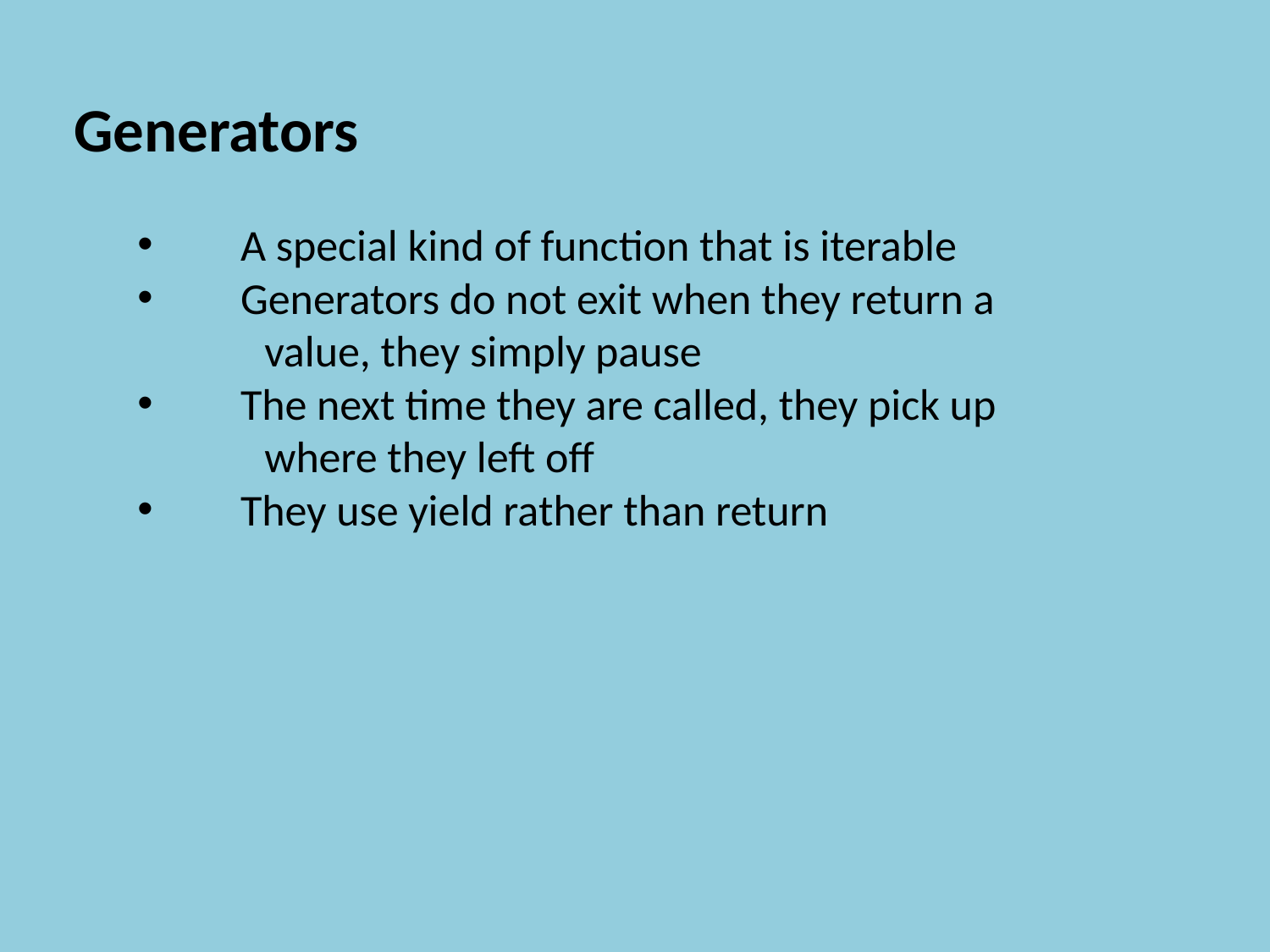

Generators

A special kind of function that is iterable
Generators do not exit when they return a
	value, they simply pause
The next time they are called, they pick up
	where they left off
They use yield rather than return